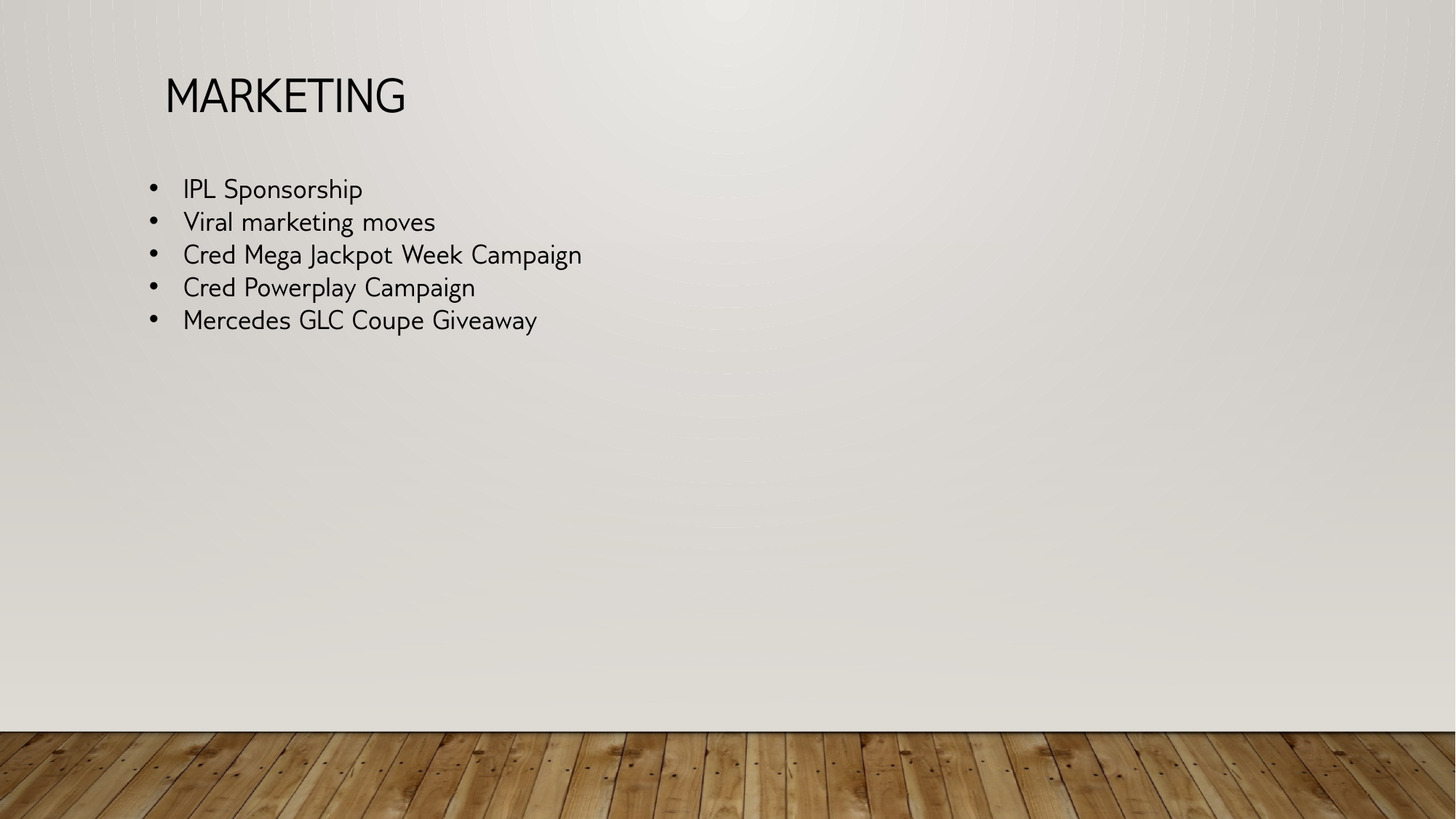

MARKETING
IPL Sponsorship
Viral marketing moves
Cred Mega Jackpot Week Campaign
Cred Powerplay Campaign
Mercedes GLC Coupe Giveaway